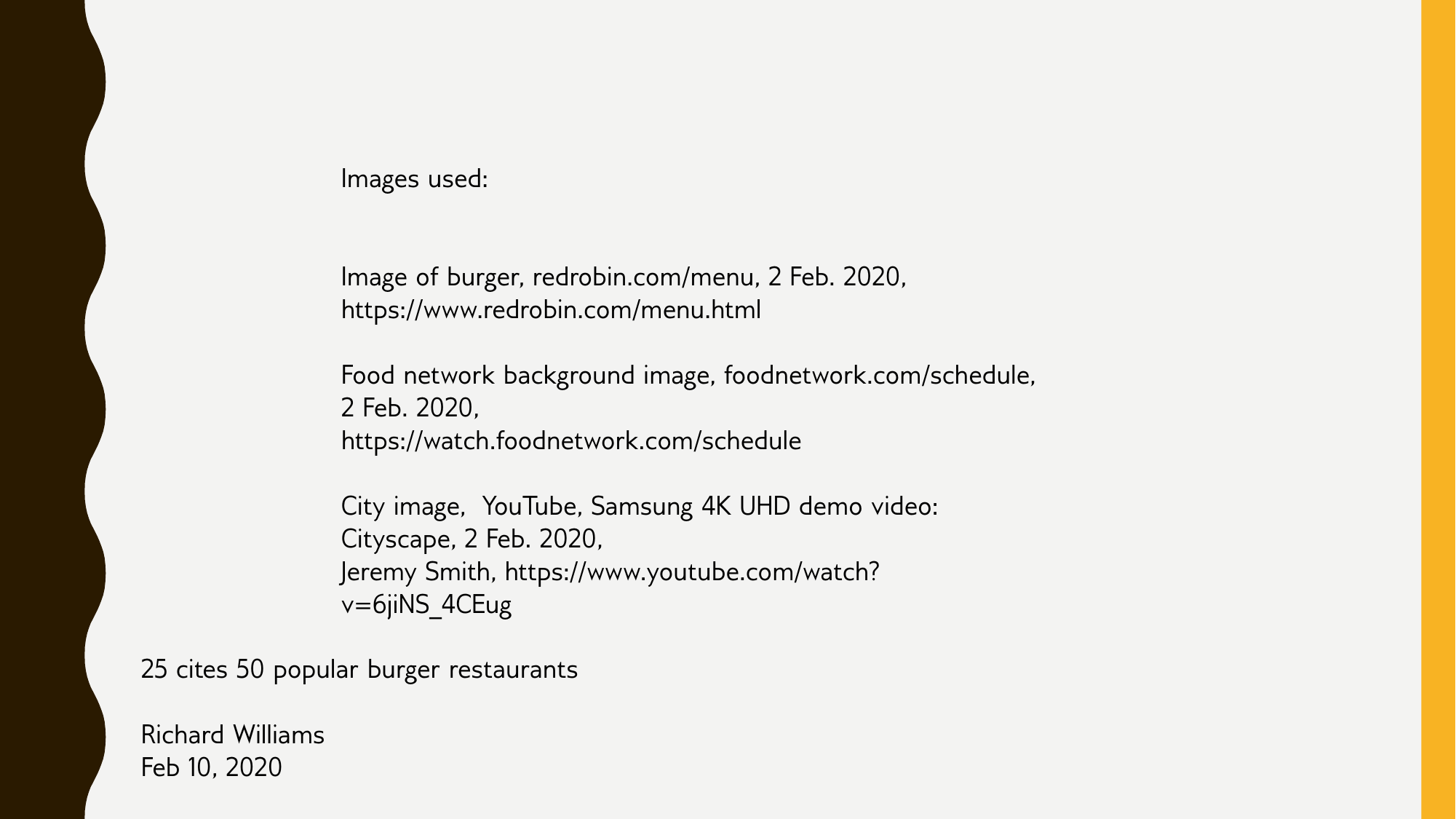

Images used:

Image of burger, redrobin.com/menu, 2 Feb. 2020,
https://www.redrobin.com/menu.html

Food network background image, foodnetwork.com/schedule, 2 Feb. 2020,
https://watch.foodnetwork.com/schedule

City image,  YouTube, Samsung 4K UHD demo video: Cityscape, 2 Feb. 2020,
Jeremy Smith, https://www.youtube.com/watch?v=6jiNS_4CEug

25 cites 50 popular burger restaurants

Richard Williams
Feb 10, 2020